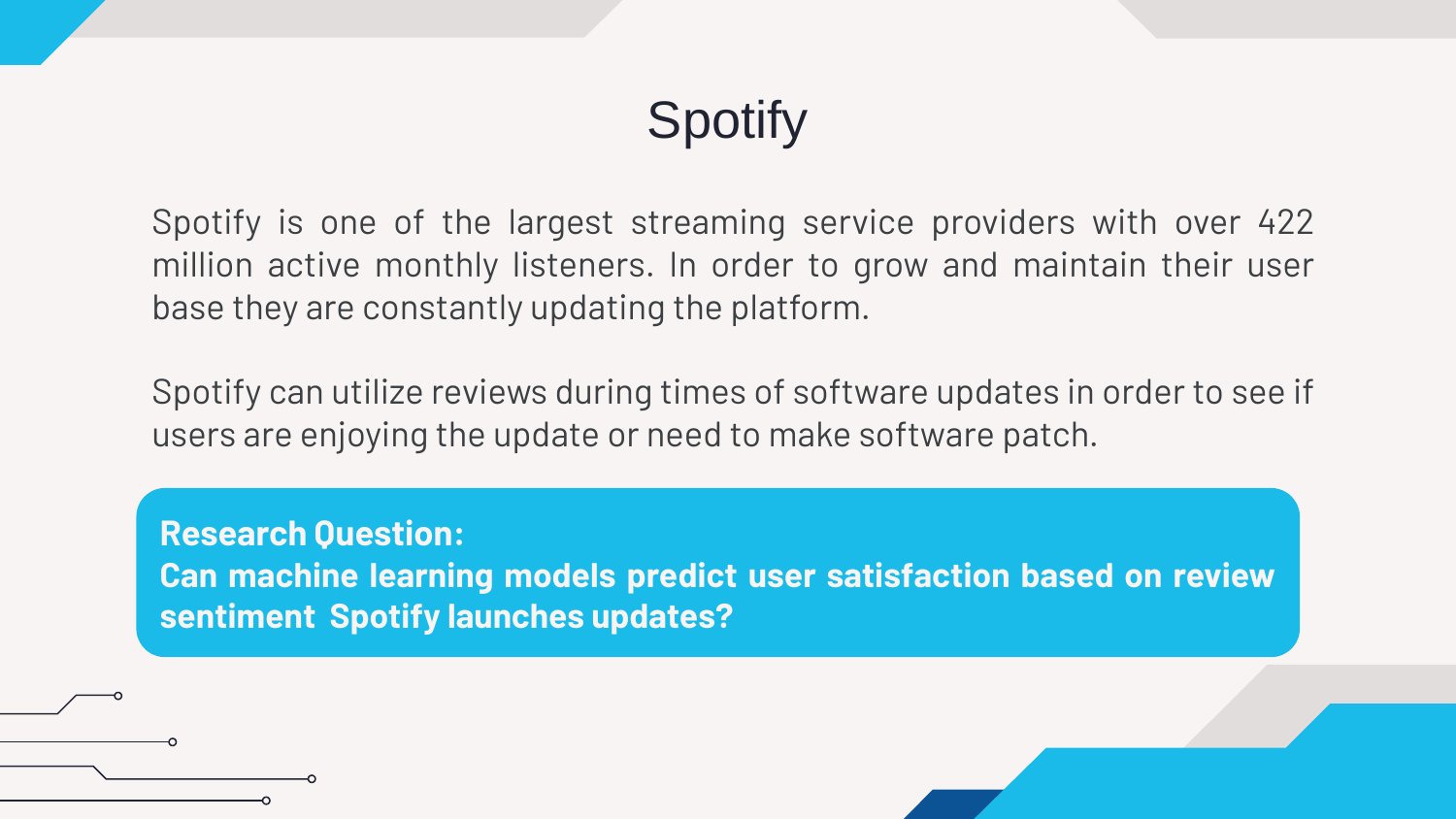

# Spotify
Spotify is one of the largest streaming service providers with over 422 million active monthly listeners. In order to grow and maintain their user base they are constantly updating the platform.

Spotify can utilize reviews during times of software updates in order to see if users are enjoying the update or need to make software patch.

Research Question:
Can machine learning models predict user satisfaction based on review sentiment before and after Spotify updates?

Research Question:
Can machine learning models predict user satisfaction based on review sentiment  Spotify launches updates?